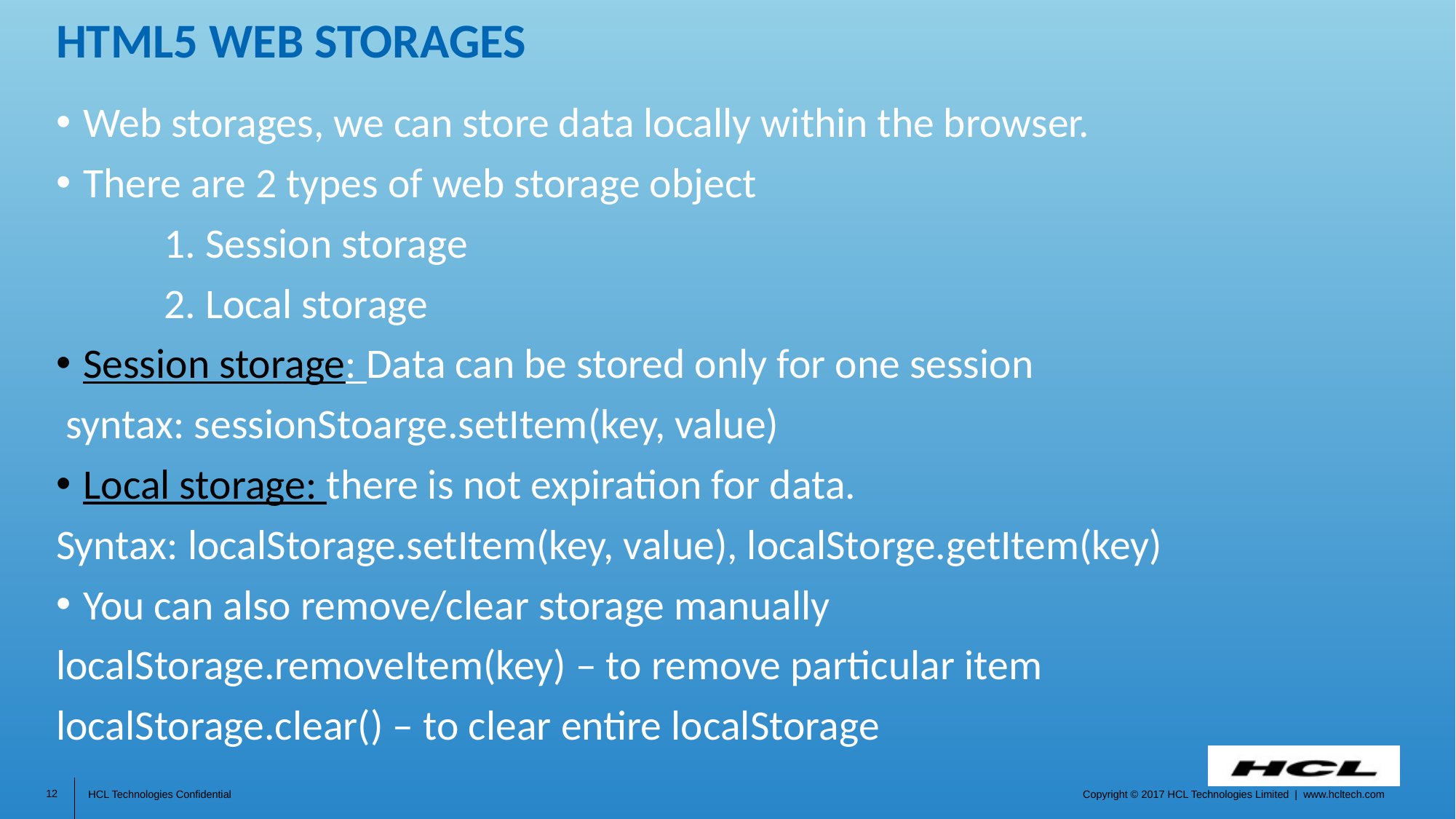

# Html5 web storages
Web storages, we can store data locally within the browser.
There are 2 types of web storage object
	1. Session storage
	2. Local storage
Session storage: Data can be stored only for one session
 syntax: sessionStoarge.setItem(key, value)
Local storage: there is not expiration for data.
Syntax: localStorage.setItem(key, value), localStorge.getItem(key)
You can also remove/clear storage manually
localStorage.removeItem(key) – to remove particular item
localStorage.clear() – to clear entire localStorage